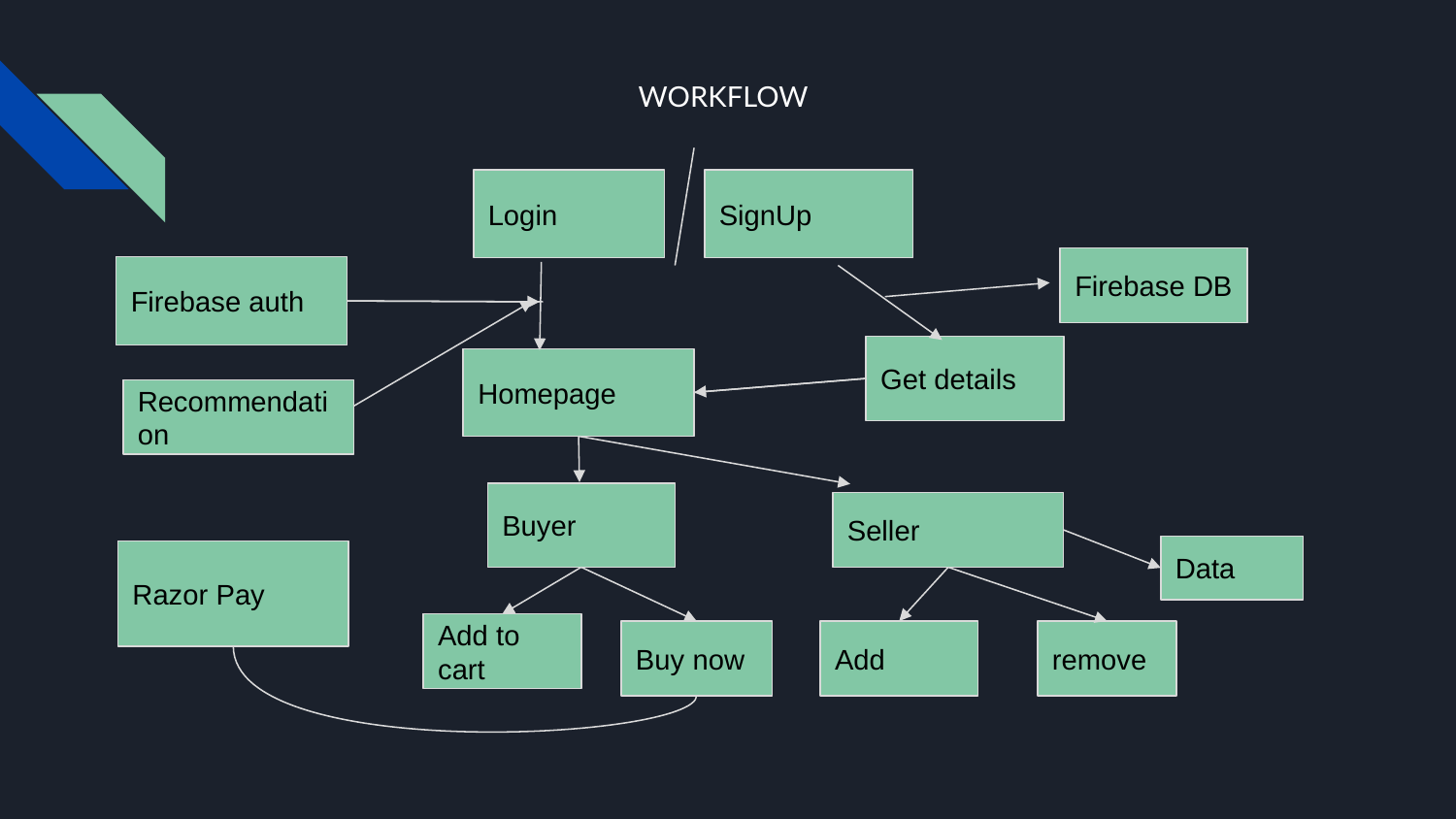

WORKFLOW
Login
SignUp
Firebase DB
Firebase auth
Get details
Homepage
Recommendation
Buyer
Seller
Data
Razor Pay
Add to cart
Buy now
Add
remove